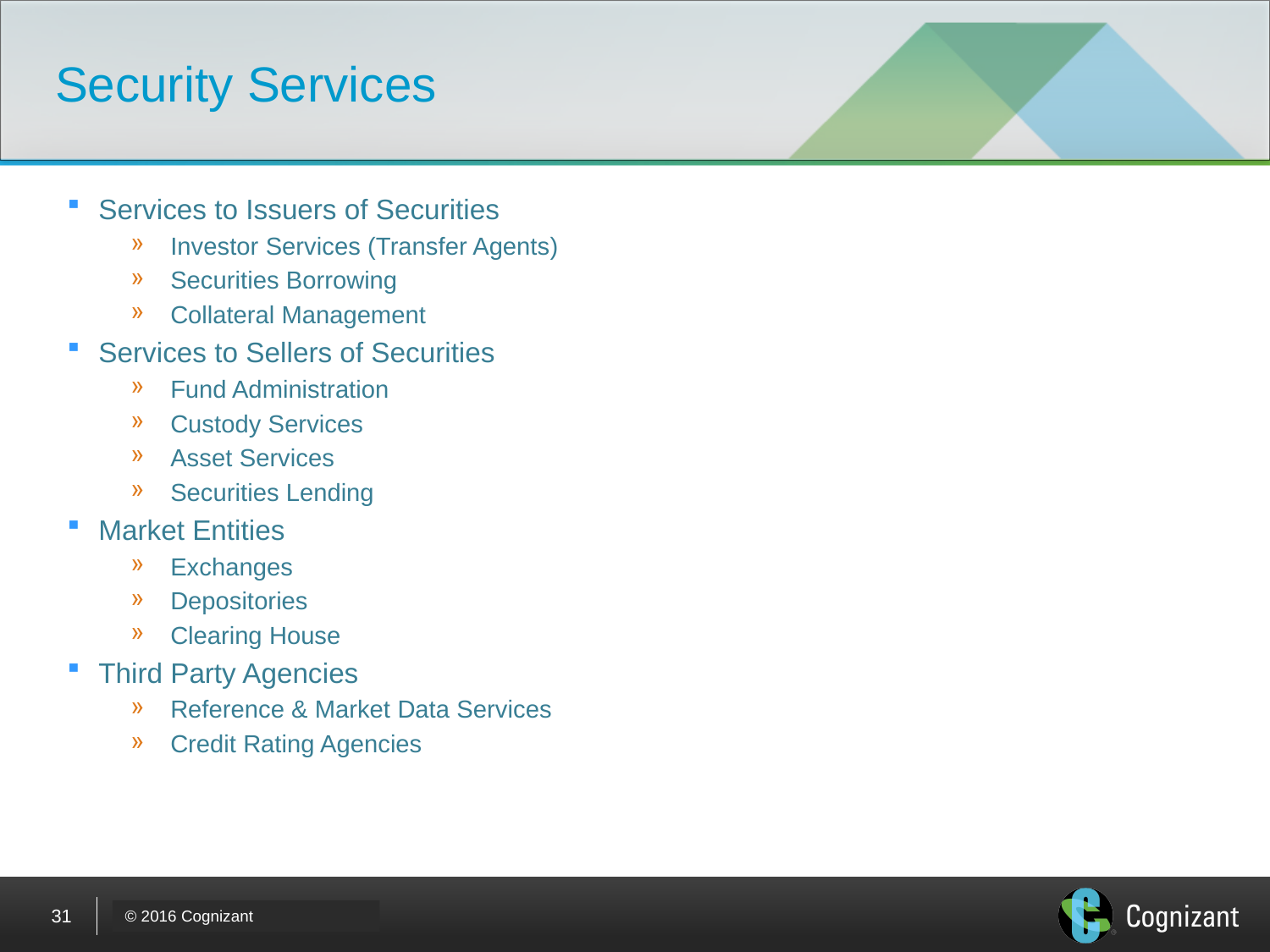

# Security Services
Services to Issuers of Securities
Investor Services (Transfer Agents)
Securities Borrowing
Collateral Management
Services to Sellers of Securities
Fund Administration
Custody Services
Asset Services
Securities Lending
Market Entities
Exchanges
Depositories
Clearing House
Third Party Agencies
Reference & Market Data Services
Credit Rating Agencies

31